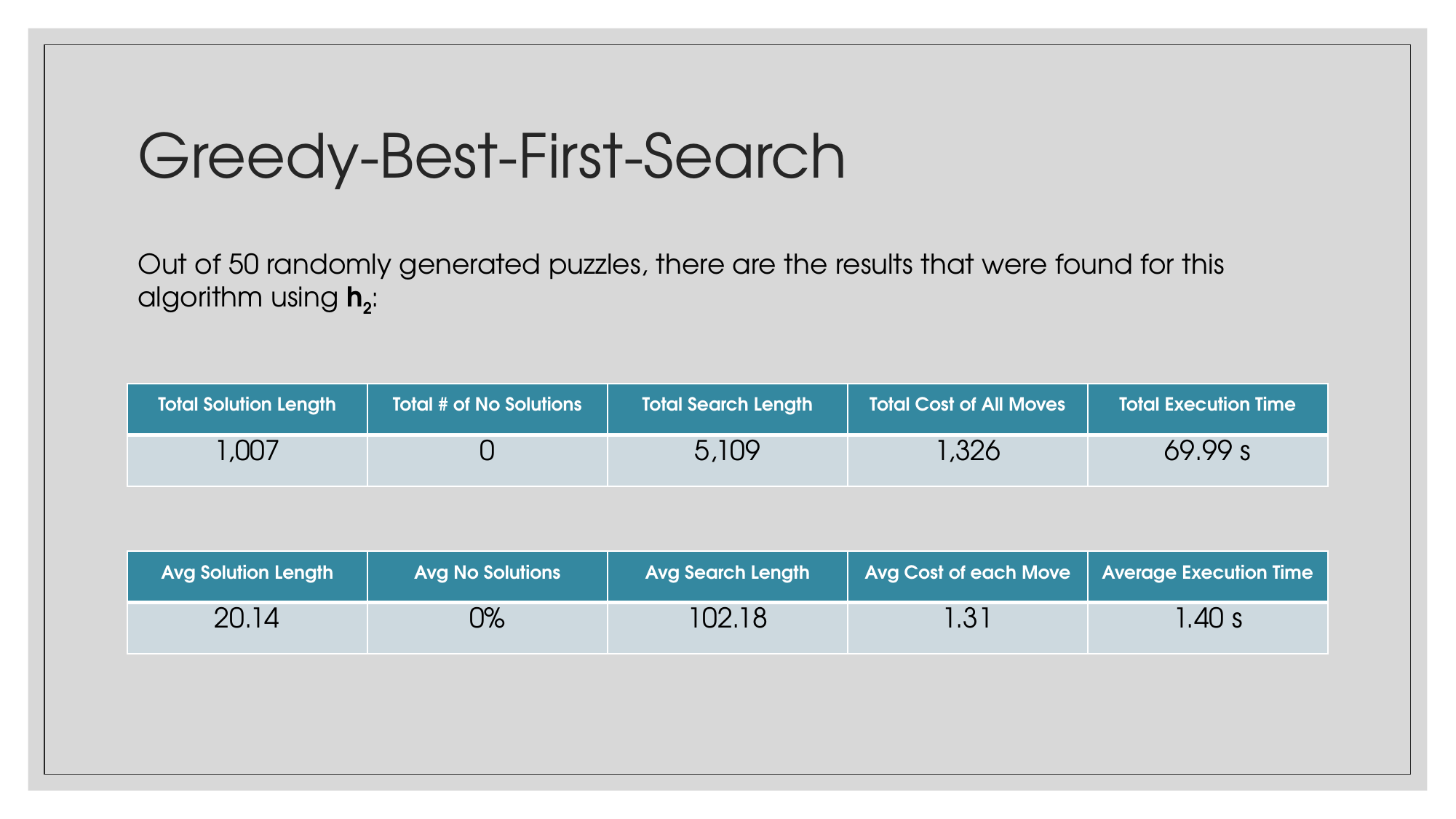

# Greedy-Best-First-Search
Out of 50 randomly generated puzzles, there are the results that were found for this algorithm using h2:
| Total Solution Length | Total # of No Solutions | Total Search Length | Total Cost of All Moves | Total Execution Time |
| --- | --- | --- | --- | --- |
| 1,007 | 0 | 5,109 | 1,326 | 69.99 s |
| Avg Solution Length | Avg No Solutions | Avg Search Length | Avg Cost of each Move | Average Execution Time |
| --- | --- | --- | --- | --- |
| 20.14 | 0% | 102.18 | 1.31 | 1.40 s |